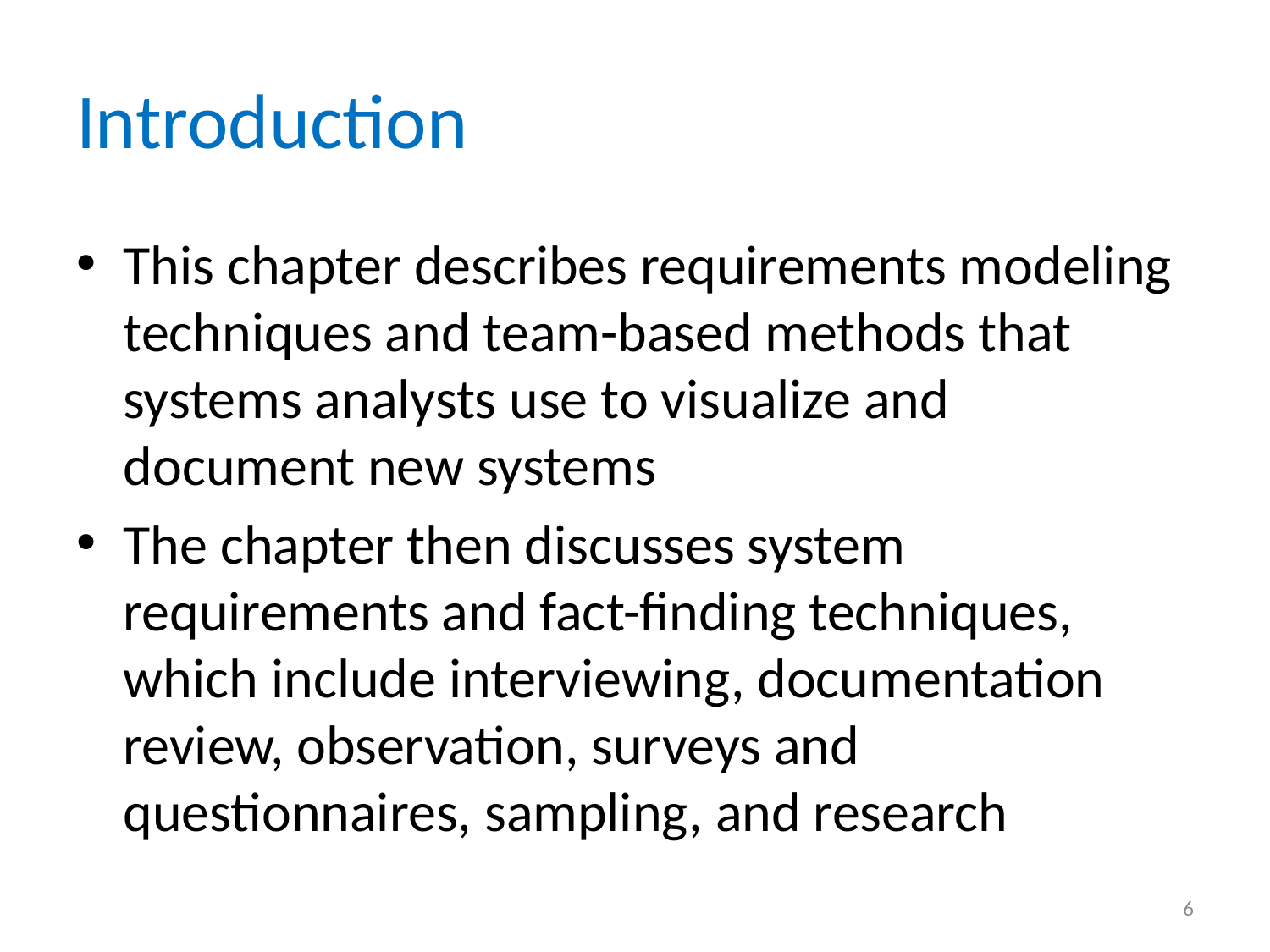

# Introduction
This chapter describes requirements modeling techniques and team-based methods that systems analysts use to visualize and document new systems
The chapter then discusses system requirements and fact-finding techniques, which include interviewing, documentation review, observation, surveys and questionnaires, sampling, and research
6